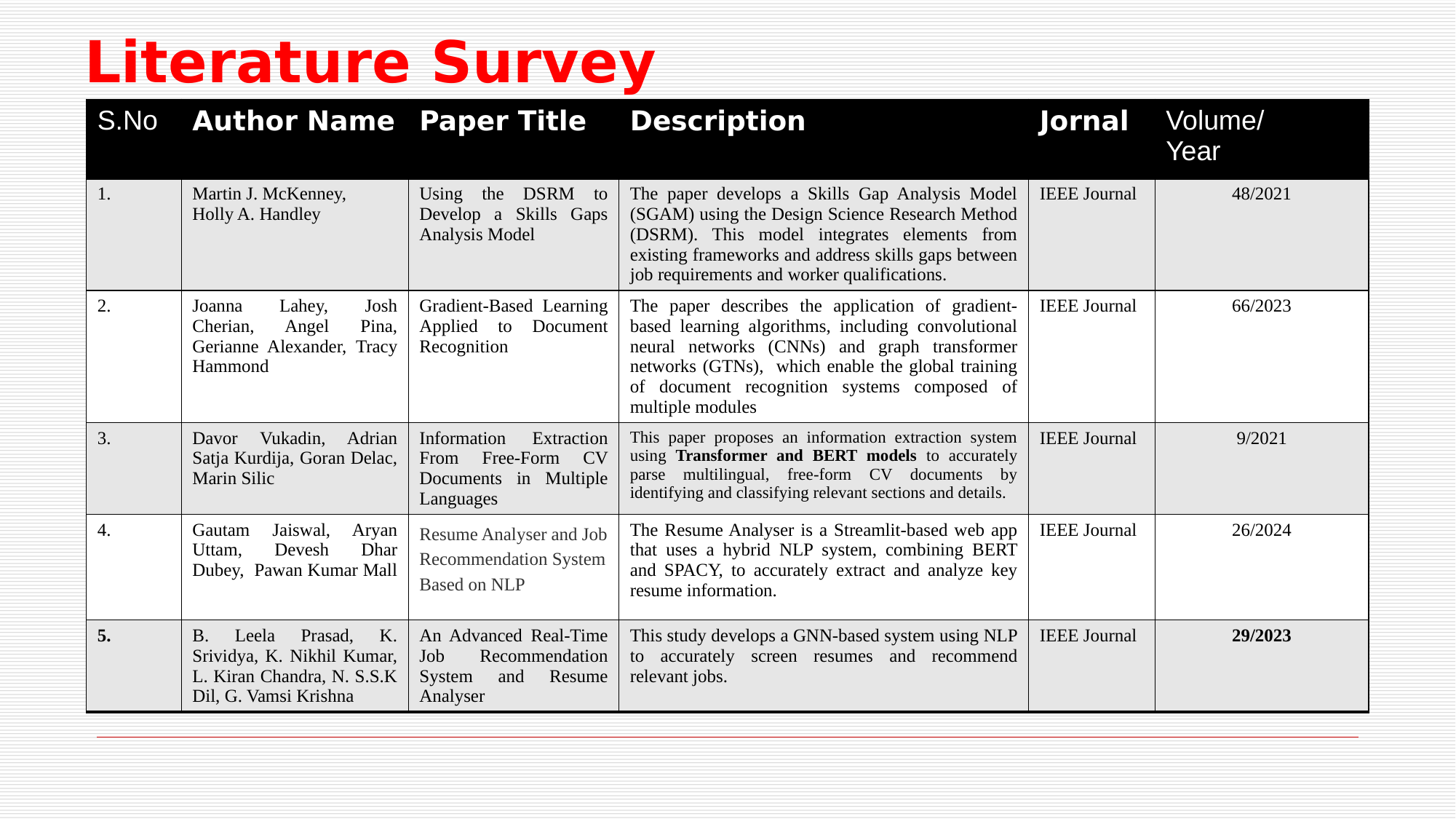

# Literature Survey
| S.No | Author Name | Paper Title | Description | Jornal | Volume/ Year |
| --- | --- | --- | --- | --- | --- |
| 1. | Martin J. McKenney, Holly A. Handley | Using the DSRM to Develop a Skills Gaps Analysis Model | The paper develops a Skills Gap Analysis Model (SGAM) using the Design Science Research Method (DSRM). This model integrates elements from existing frameworks and address skills gaps between job requirements and worker qualifications. | IEEE Journal | 48/2021 |
| 2. | Joanna Lahey, Josh Cherian, Angel Pina, Gerianne Alexander, Tracy Hammond | Gradient-Based Learning Applied to Document Recognition | The paper describes the application of gradient-based learning algorithms, including convolutional neural networks (CNNs) and graph transformer networks (GTNs), which enable the global training of document recognition systems composed of multiple modules | IEEE Journal | 66/2023 |
| 3. | Davor Vukadin, Adrian Satja Kurdija, Goran Delac, Marin Silic | Information Extraction From Free-Form CV Documents in Multiple Languages | This paper proposes an information extraction system using Transformer and BERT models to accurately parse multilingual, free-form CV documents by identifying and classifying relevant sections and details. | IEEE Journal | 9/2021 |
| 4. | Gautam Jaiswal, Aryan Uttam, Devesh Dhar Dubey, Pawan Kumar Mall | Resume Analyser and Job Recommendation System Based on NLP | The Resume Analyser is a Streamlit-based web app that uses a hybrid NLP system, combining BERT and SPACY, to accurately extract and analyze key resume information. | IEEE Journal | 26/2024 |
| 5. | B. Leela Prasad, K. Srividya, K. Nikhil Kumar, L. Kiran Chandra, N. S.S.K Dil, G. Vamsi Krishna | An Advanced Real-Time Job Recommendation System and Resume Analyser | This study develops a GNN-based system using NLP to accurately screen resumes and recommend relevant jobs. | IEEE Journal | 29/2023 |